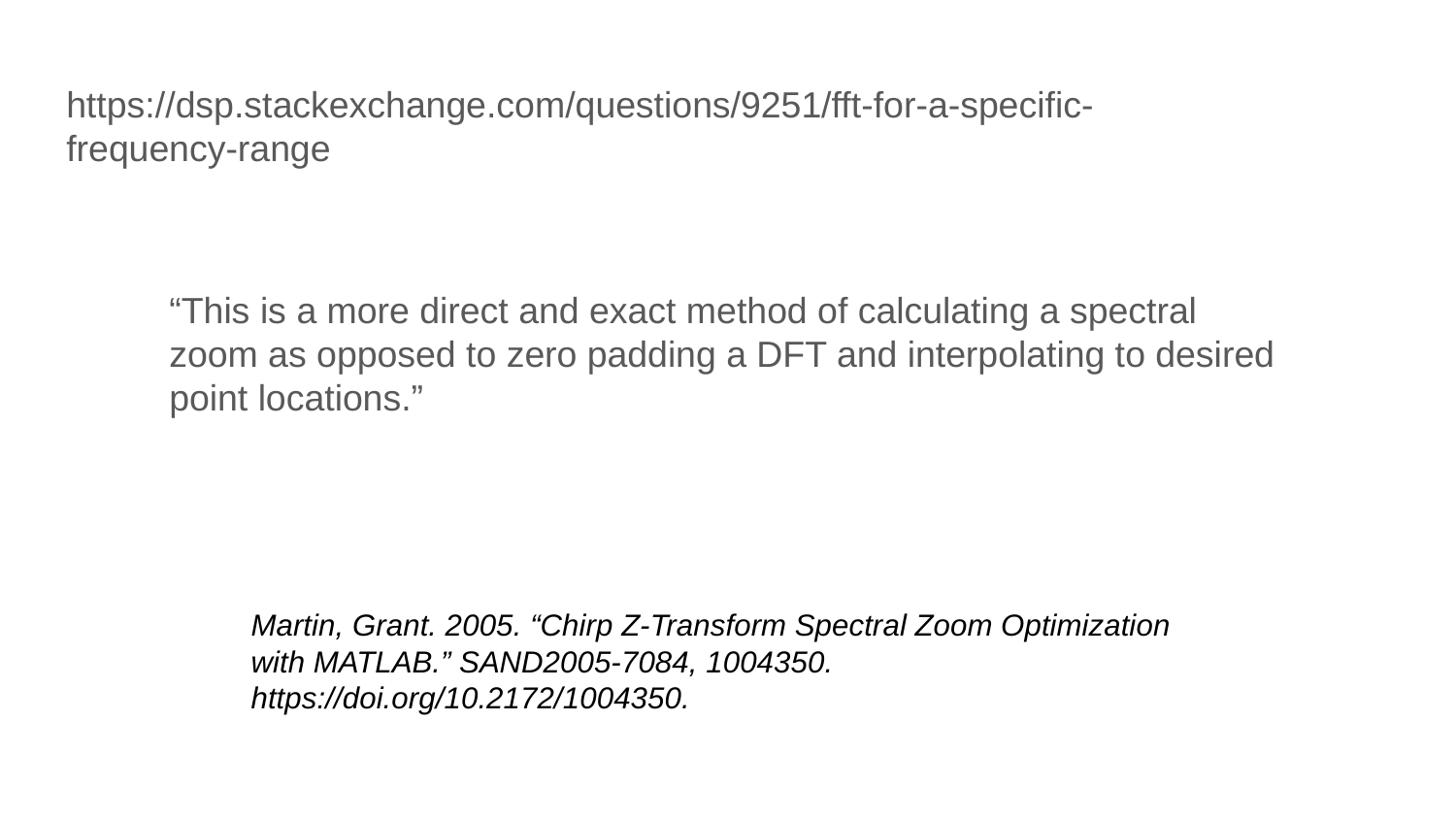

https://dsp.stackexchange.com/questions/9251/fft-for-a-specific-frequency-range
“This is a more direct and exact method of calculating a spectral zoom as opposed to zero padding a DFT and interpolating to desired point locations.”
Martin, Grant. 2005. “Chirp Z-Transform Spectral Zoom Optimization with MATLAB.” SAND2005-7084, 1004350. https://doi.org/10.2172/1004350.